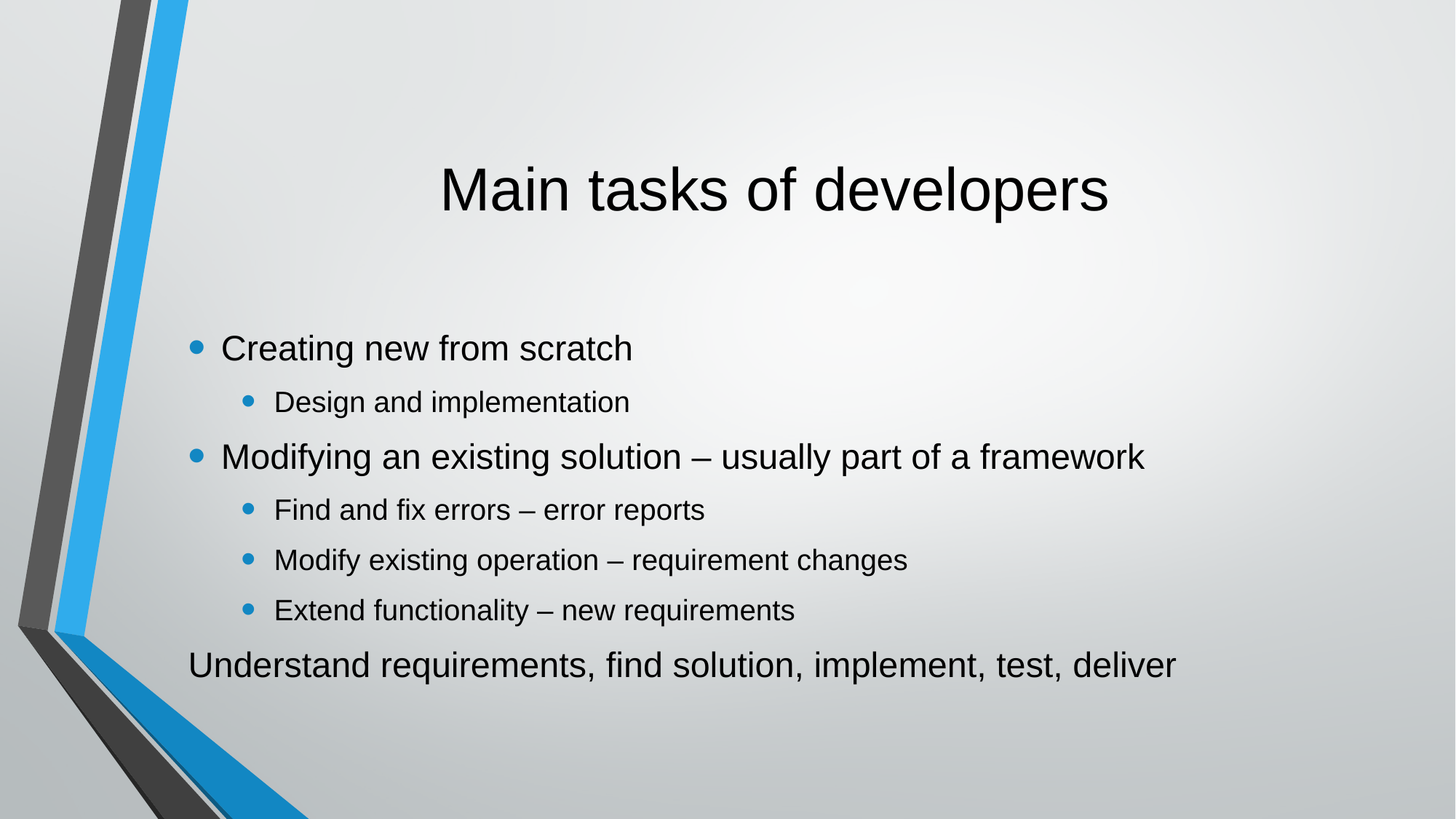

# Main tasks of developers
Creating new from scratch
Design and implementation
Modifying an existing solution – usually part of a framework
Find and fix errors – error reports
Modify existing operation – requirement changes
Extend functionality – new requirements
Understand requirements, find solution, implement, test, deliver